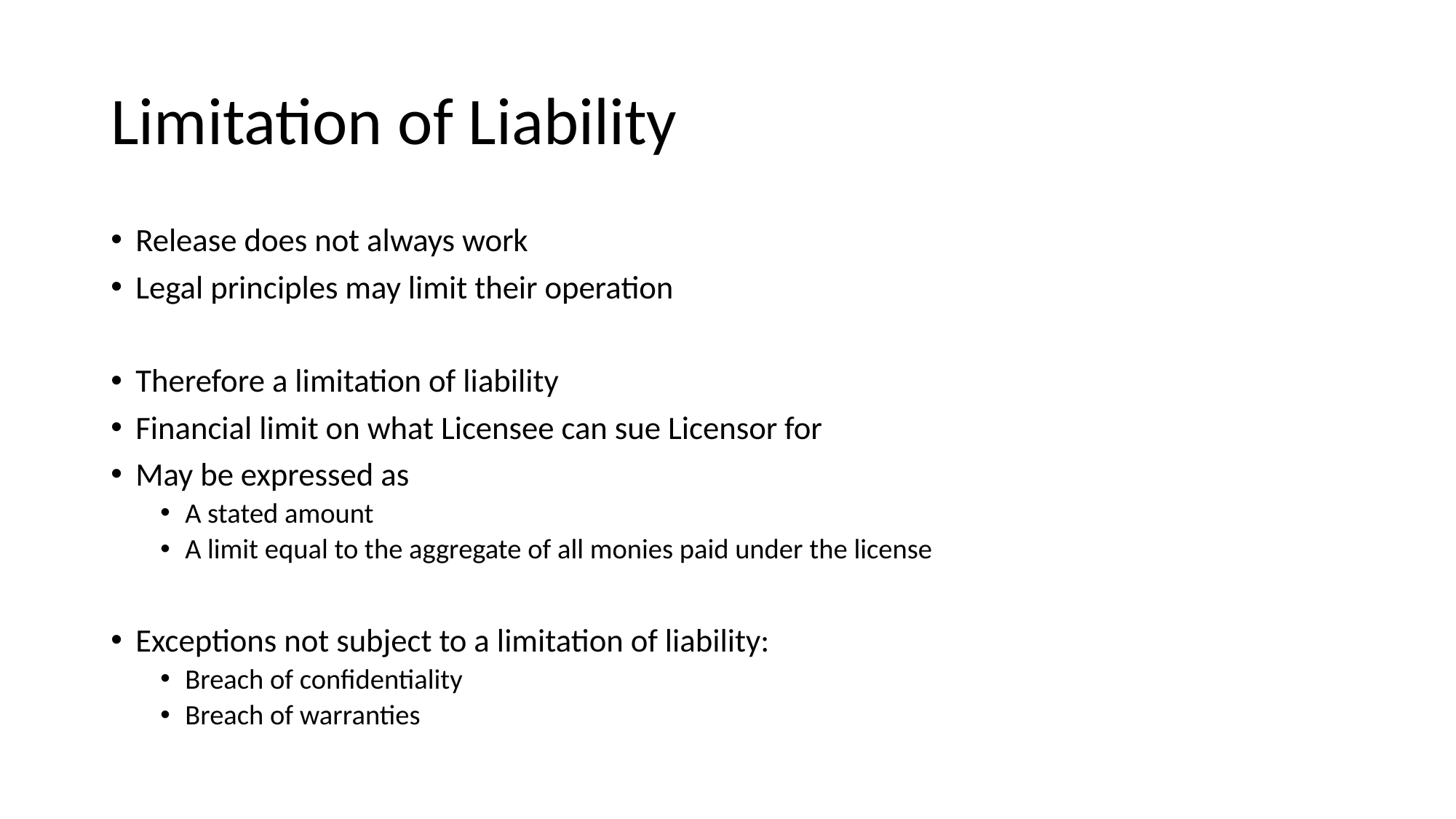

# Limitation of Liability
Release does not always work
Legal principles may limit their operation

Therefore a limitation of liability
Financial limit on what Licensee can sue Licensor for
May be expressed as
A stated amount
A limit equal to the aggregate of all monies paid under the license

Exceptions not subject to a limitation of liability:
Breach of confidentiality
Breach of warranties